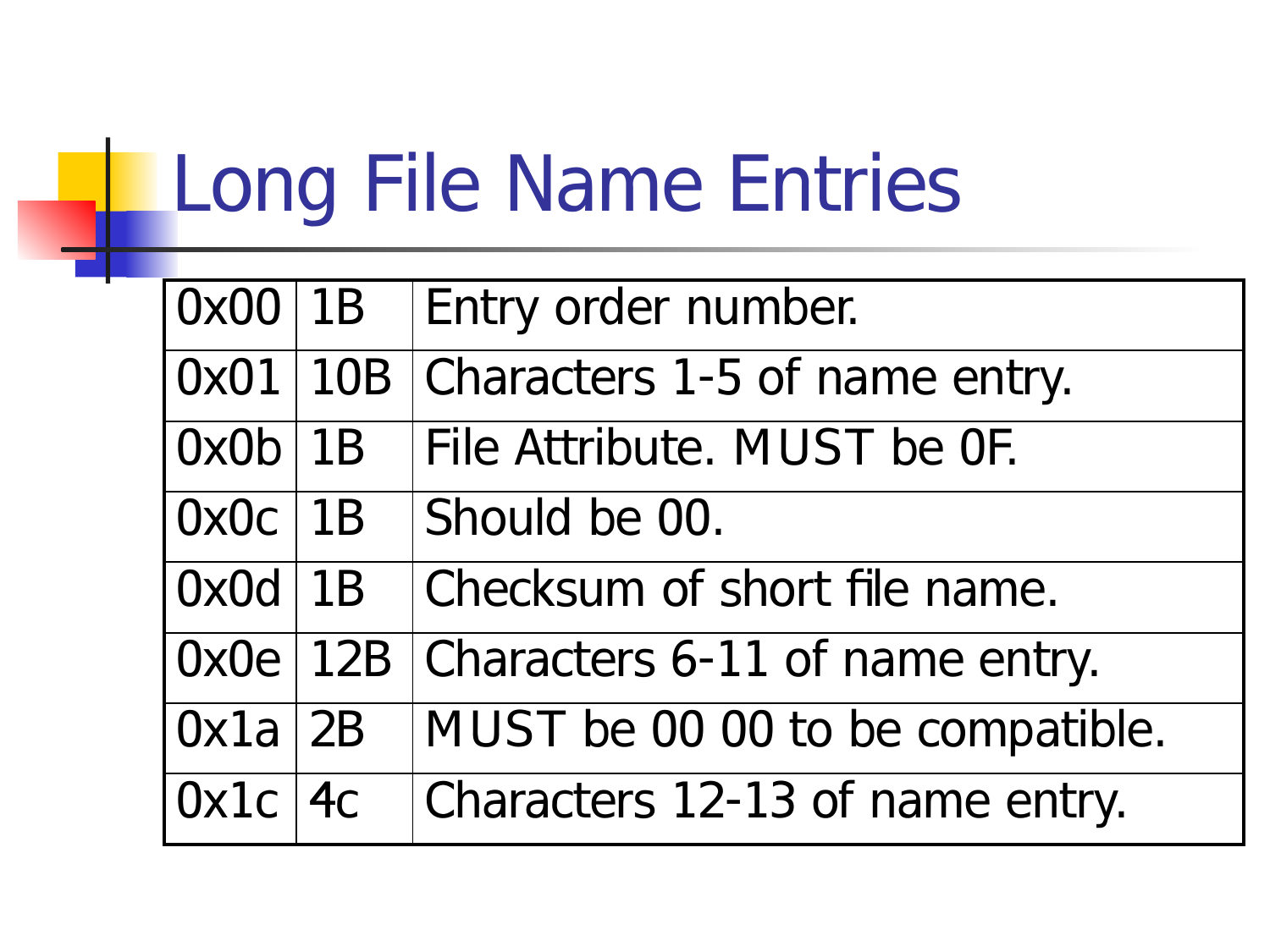

# Long File Name Entries
| 0x00 | 1B | Entry order number. |
| --- | --- | --- |
| 0x01 | 10B | Characters 1-5 of name entry. |
| 0x0b | 1B | File Attribute. MUST be 0F. |
| 0x0c | 1B | Should be 00. |
| 0x0d | 1B | Checksum of short file name. |
| 0x0e | 12B | Characters 6-11 of name entry. |
| 0x1a | 2B | MUST be 00 00 to be compatible. |
| 0x1c | 4c | Characters 12-13 of name entry. |